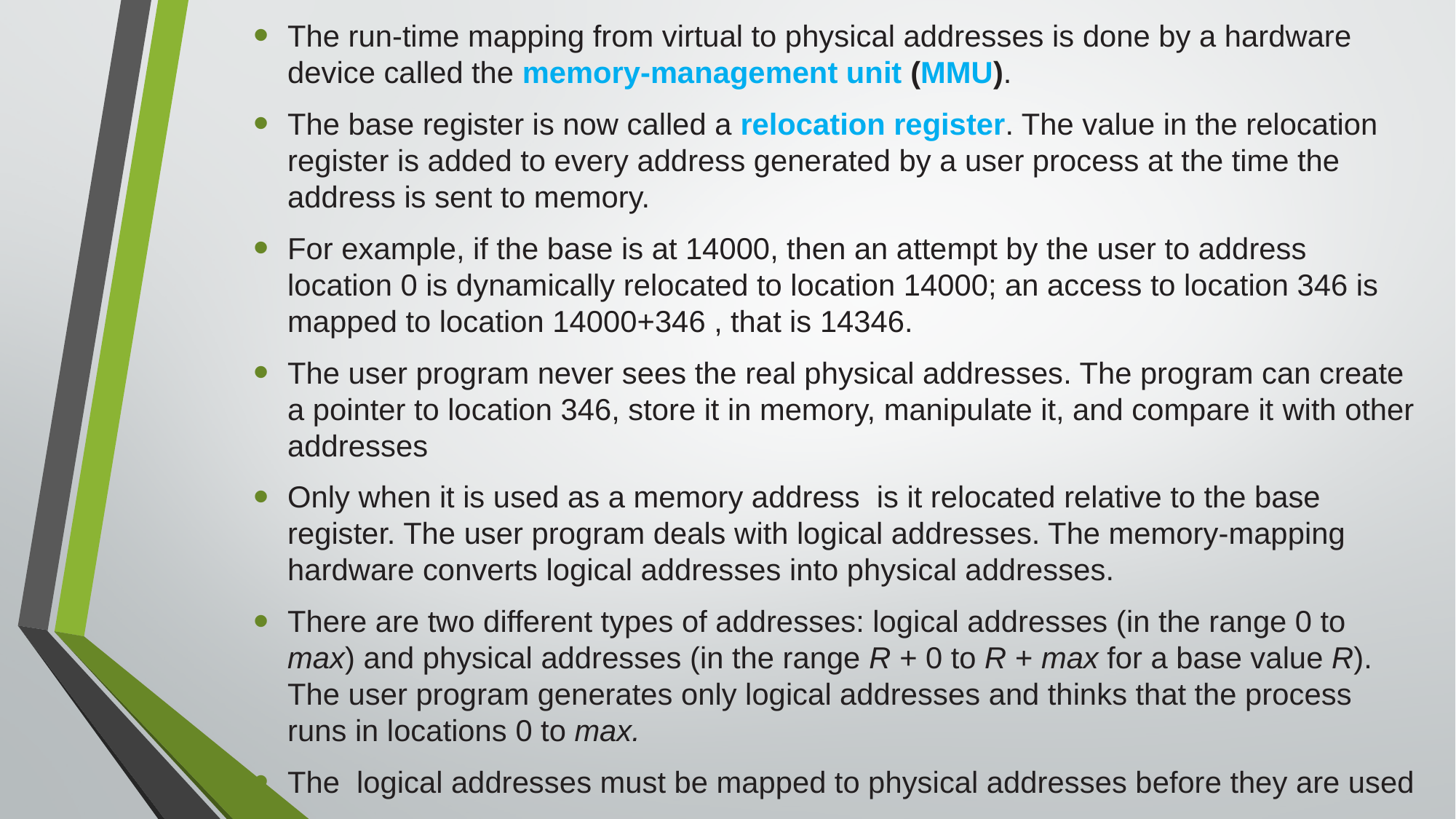

The run-time mapping from virtual to physical addresses is done by a hardware device called the memory-management unit (MMU).
The base register is now called a relocation register. The value in the relocation register is added to every address generated by a user process at the time the address is sent to memory.
For example, if the base is at 14000, then an attempt by the user to address location 0 is dynamically relocated to location 14000; an access to location 346 is mapped to location 14000+346 , that is 14346.
The user program never sees the real physical addresses. The program can create a pointer to location 346, store it in memory, manipulate it, and compare it with other addresses
Only when it is used as a memory address  is it relocated relative to the base register. The user program deals with logical addresses. The memory-mapping hardware converts logical addresses into physical addresses.
There are two different types of addresses: logical addresses (in the range 0 to max) and physical addresses (in the range R + 0 to R + max for a base value R). The user program generates only logical addresses and thinks that the process runs in locations 0 to max.
The  logical addresses must be mapped to physical addresses before they are used